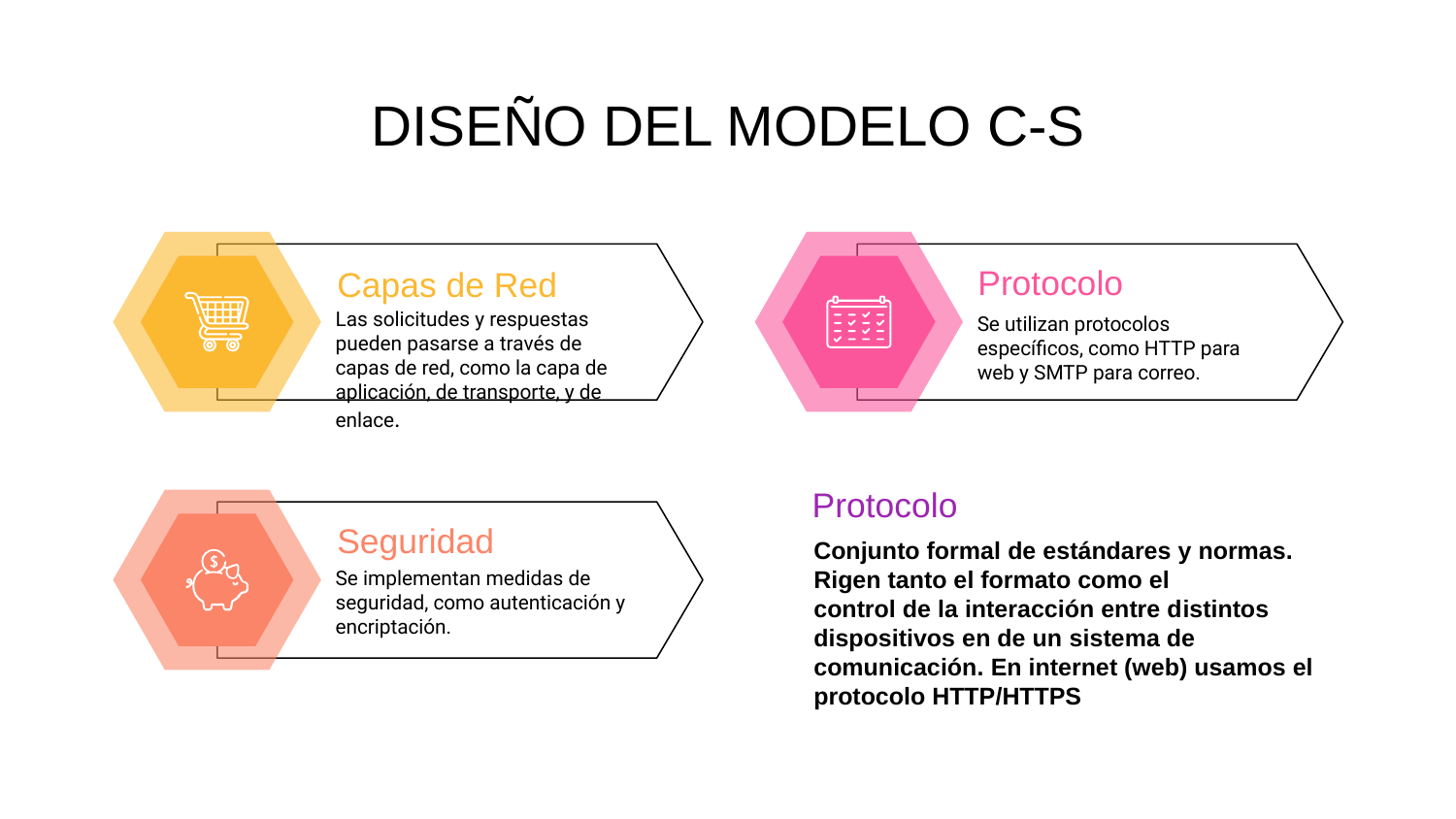

# DISEÑO DEL MODELO C-S

Capas de Red

Las solicitudes y respuestas pueden pasarse a través de capas de red, como la capa de aplicación, de transporte, y de enlace.

Protocolo

Se utilizan protocolos específicos, como HTTP para web y SMTP para correo.

Protocolo

Seguridad

Se implementan medidas de seguridad, como autenticación y encriptación.

Conjunto formal de estándares y normas.
Rigen tanto el formato como el
control de la interacción entre distintos dispositivos en de un sistema de comunicación. En internet (web) usamos el protocolo HTTP/HTTPS